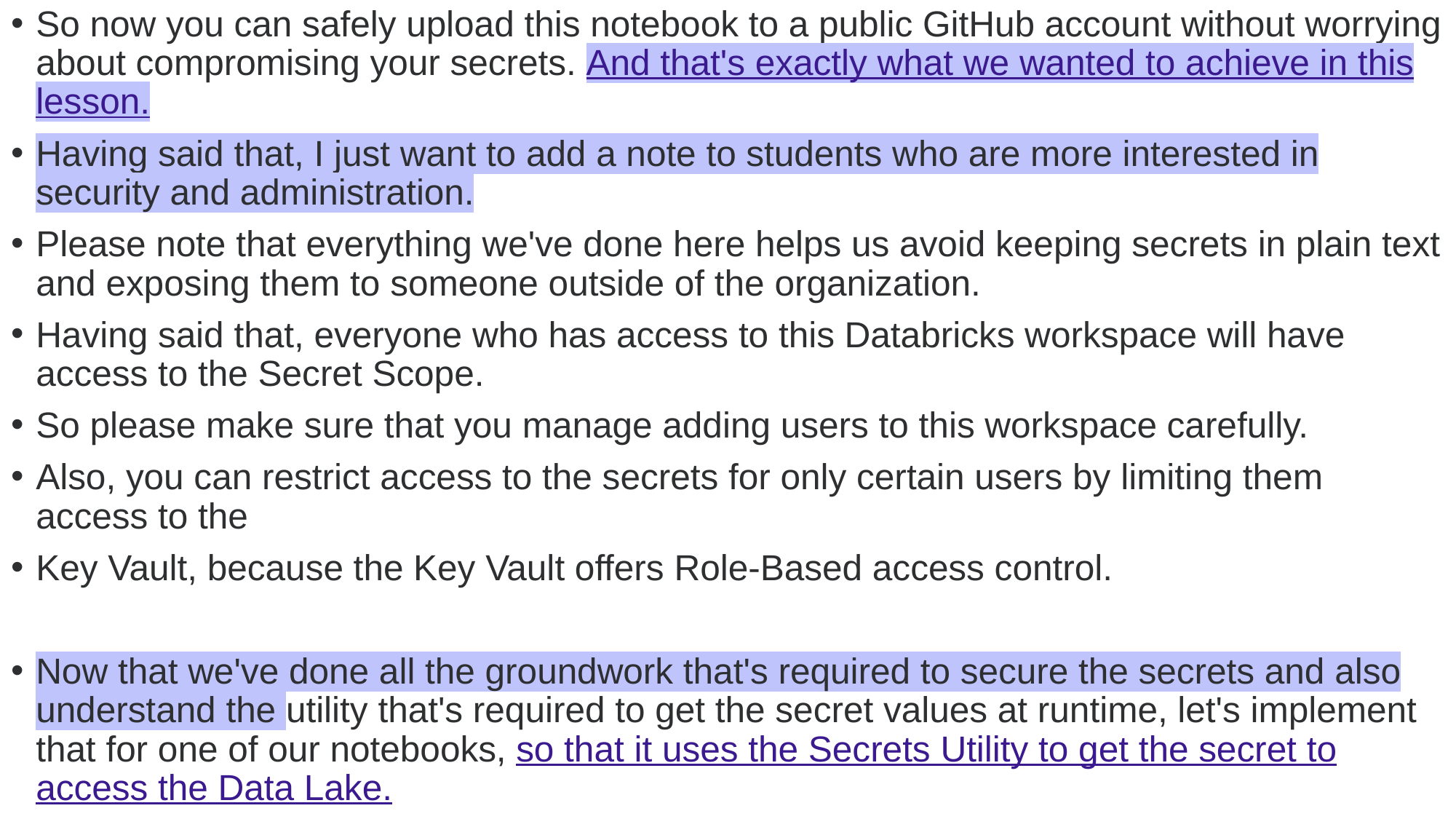

So now you can safely upload this notebook to a public GitHub account without worrying about compromising your secrets. And that's exactly what we wanted to achieve in this lesson.
Having said that, I just want to add a note to students who are more interested in security and administration.
Please note that everything we've done here helps us avoid keeping secrets in plain text and exposing them to someone outside of the organization.
Having said that, everyone who has access to this Databricks workspace will have access to the Secret Scope.
So please make sure that you manage adding users to this workspace carefully.
Also, you can restrict access to the secrets for only certain users by limiting them access to the
Key Vault, because the Key Vault offers Role-Based access control.

Now that we've done all the groundwork that's required to secure the secrets and also understand the utility that's required to get the secret values at runtime, let's implement that for one of our notebooks, so that it uses the Secrets Utility to get the secret to access the Data Lake.